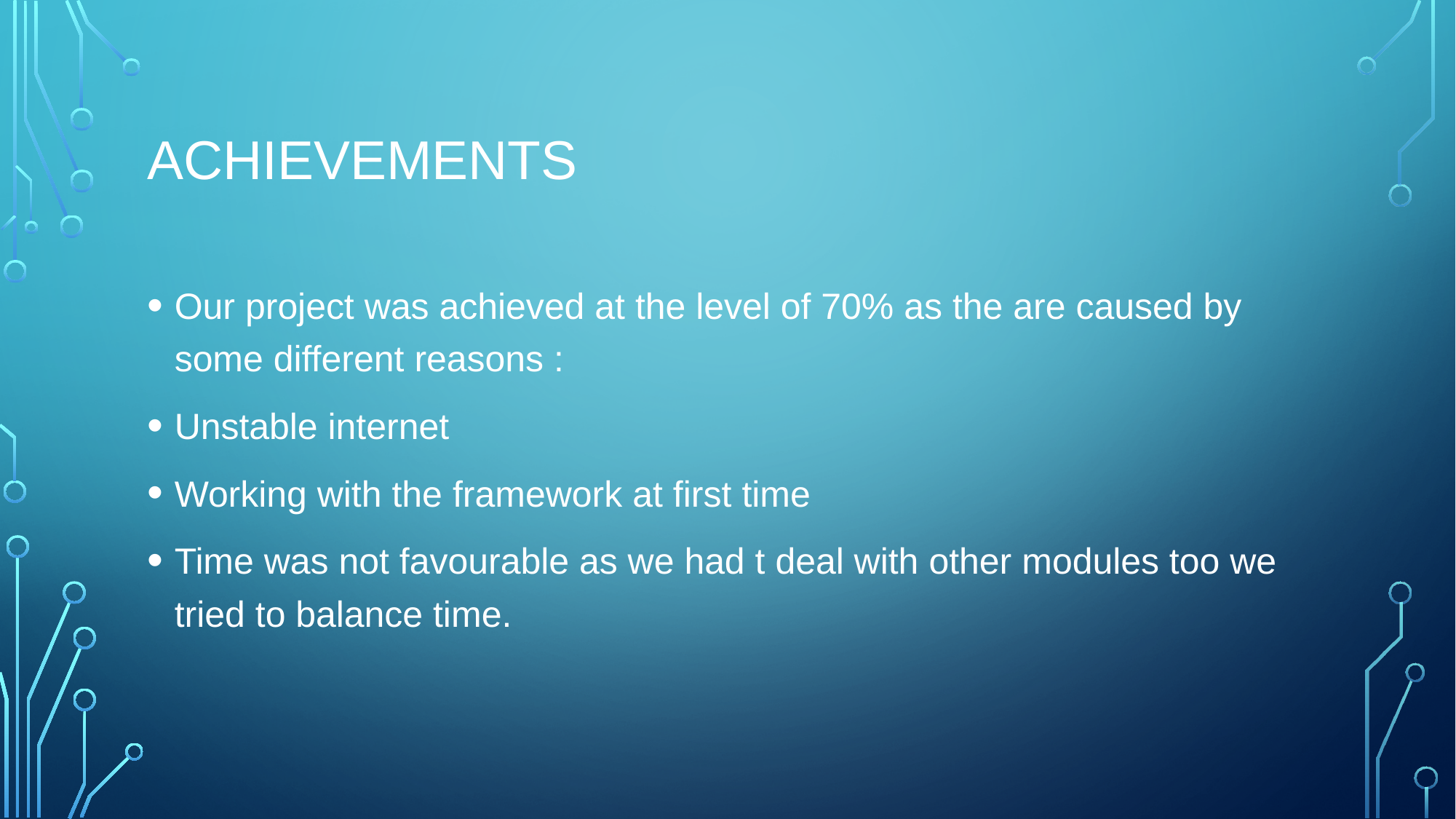

# Achievements
Our project was achieved at the level of 70% as the are caused by some different reasons :
Unstable internet
Working with the framework at first time
Time was not favourable as we had t deal with other modules too we tried to balance time.